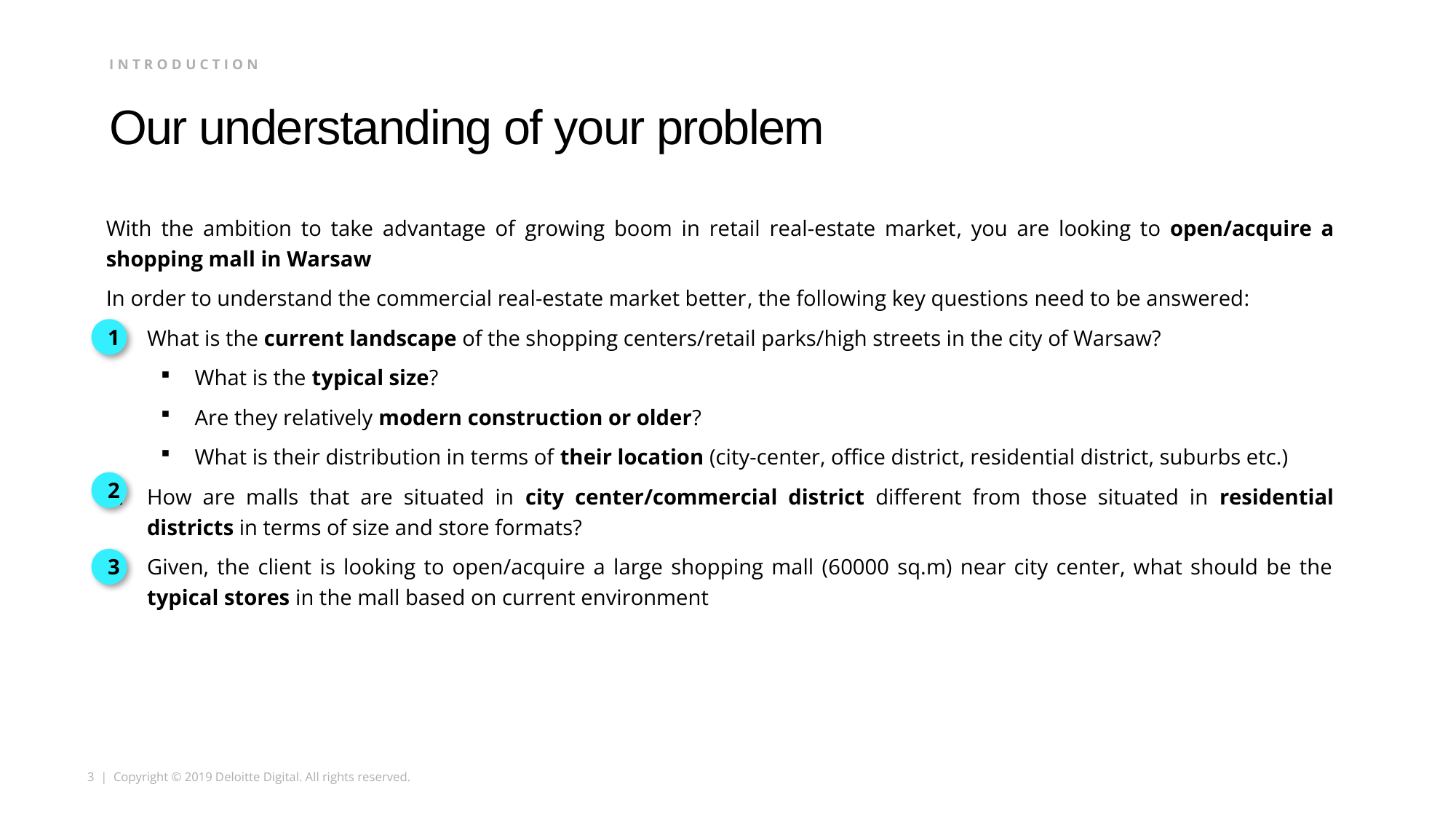

INTRODUCTION
# Our understanding of your problem
With the ambition to take advantage of growing boom in retail real-estate market, you are looking to open/acquire a shopping mall in Warsaw
In order to understand the commercial real-estate market better, the following key questions need to be answered:
What is the current landscape of the shopping centers/retail parks/high streets in the city of Warsaw?
What is the typical size?
Are they relatively modern construction or older?
What is their distribution in terms of their location (city-center, office district, residential district, suburbs etc.)
How are malls that are situated in city center/commercial district different from those situated in residential districts in terms of size and store formats?
Given, the client is looking to open/acquire a large shopping mall (60000 sq.m) near city center, what should be the typical stores in the mall based on current environment
1
2
3